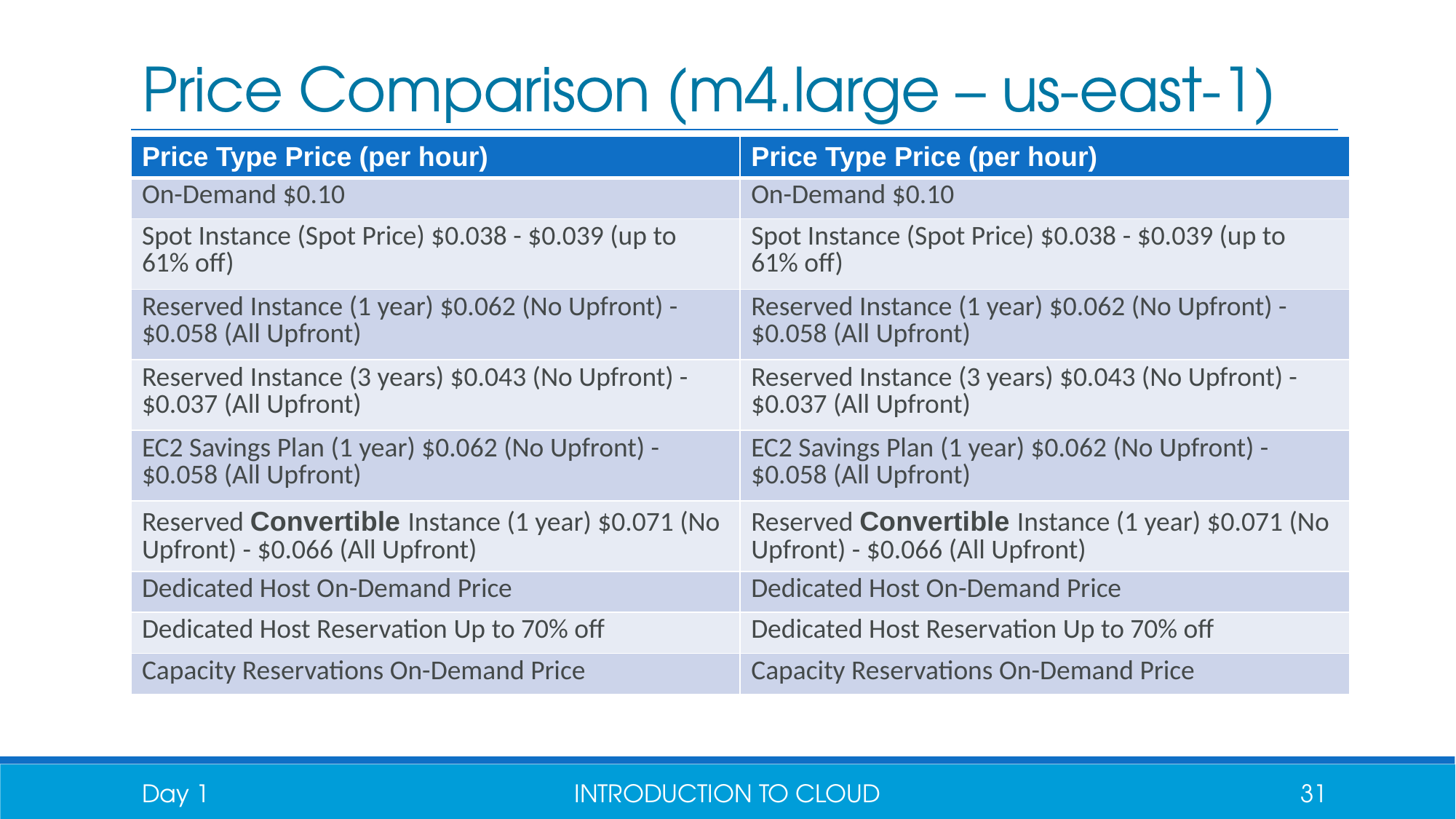

# Price Comparison (m4.large – us-east-1)

| Price Type Price (per hour) | Price Type Price (per hour) |
| --- | --- |
| On-Demand $0.10 | On-Demand $0.10 |
| Spot Instance (Spot Price) $0.038 - $0.039 (up to 61% off) | Spot Instance (Spot Price) $0.038 - $0.039 (up to 61% off) |
| Reserved Instance (1 year) $0.062 (No Upfront) - $0.058 (All Upfront) | Reserved Instance (1 year) $0.062 (No Upfront) - $0.058 (All Upfront) |
| Reserved Instance (3 years) $0.043 (No Upfront) - $0.037 (All Upfront) | Reserved Instance (3 years) $0.043 (No Upfront) - $0.037 (All Upfront) |
| EC2 Savings Plan (1 year) $0.062 (No Upfront) - $0.058 (All Upfront) | EC2 Savings Plan (1 year) $0.062 (No Upfront) - $0.058 (All Upfront) |
| Reserved Convertible Instance (1 year) $0.071 (No Upfront) - $0.066 (All Upfront) | Reserved Convertible Instance (1 year) $0.071 (No Upfront) - $0.066 (All Upfront) |
| Dedicated Host On-Demand Price | Dedicated Host On-Demand Price |
| Dedicated Host Reservation Up to 70% off | Dedicated Host Reservation Up to 70% off |
| Capacity Reservations On-Demand Price | Capacity Reservations On-Demand Price |
Day 1
Introduction to Cloud
31